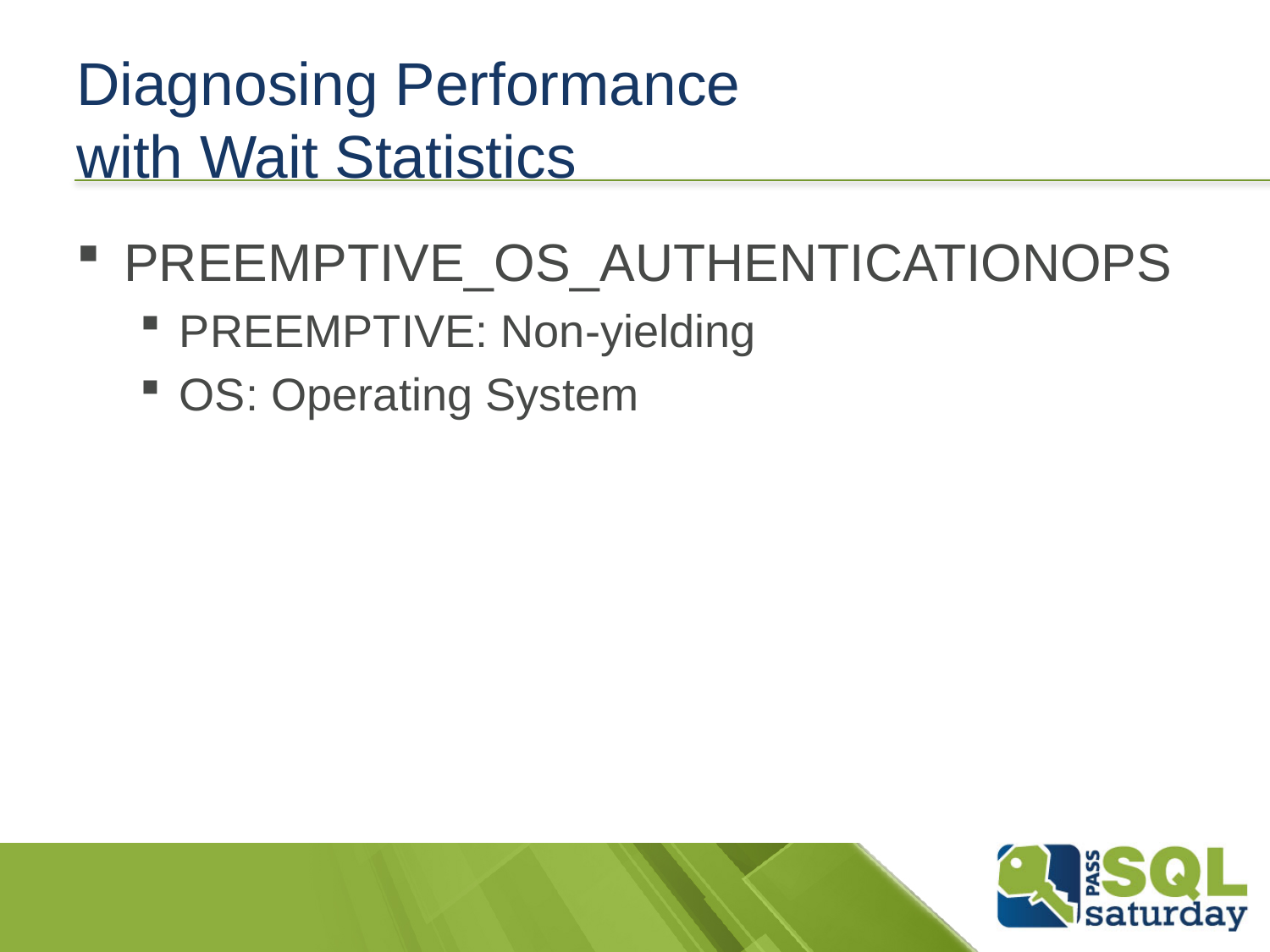

# Diagnosing Performance with Wait Statistics
PREEMPTIVE_OS_AUTHENTICATIONOPS
PREEMPTIVE: Non-yielding
OS: Operating System